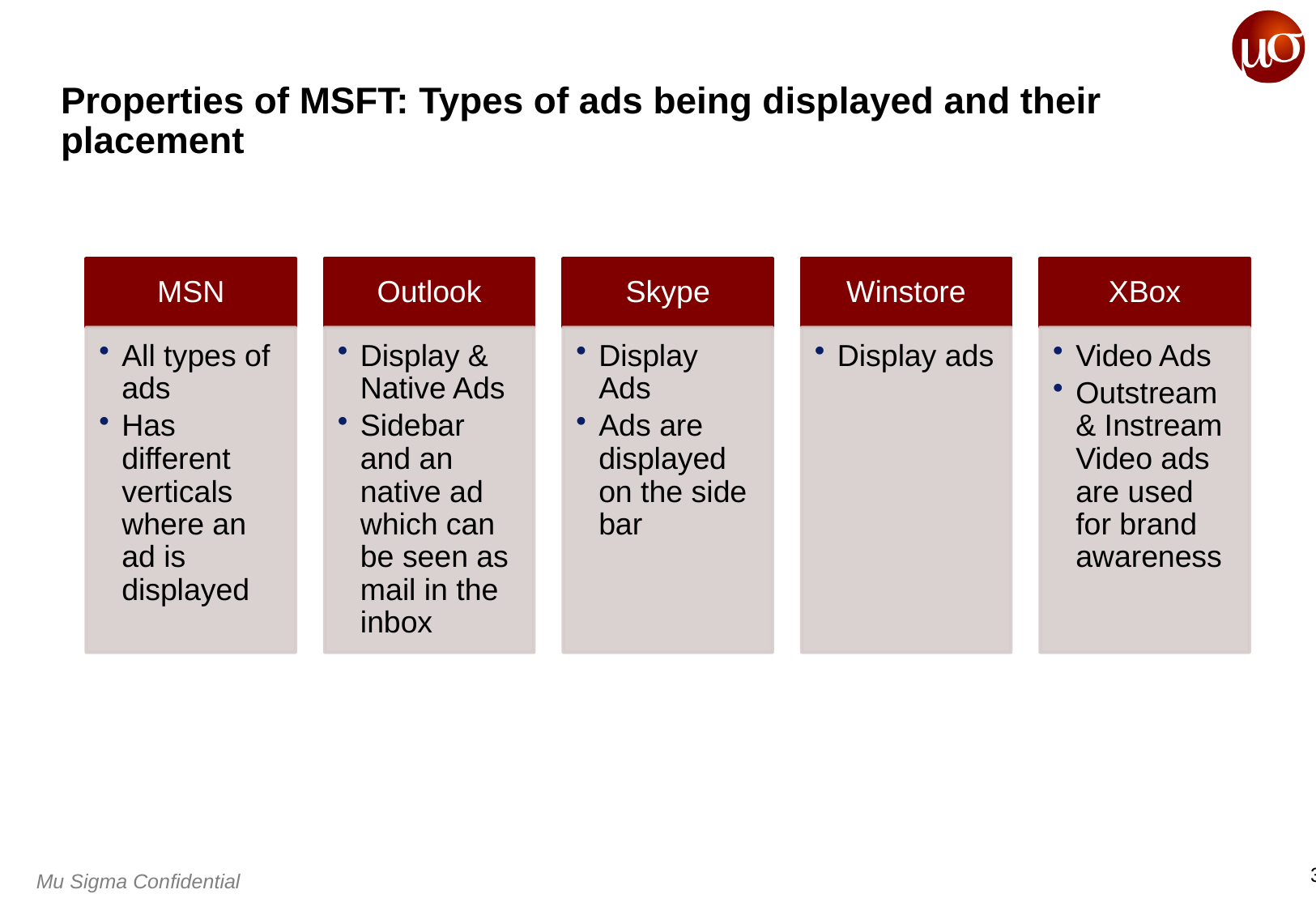

# Properties of MSFT: Types of ads being displayed and their placement
MSN
All types of ads
Has different verticals where an ad is displayed
Outlook
Display & Native Ads
Sidebar and an native ad which can be seen as mail in the inbox
Skype
Display Ads
Ads are displayed on the side bar
Winstore
Display ads
XBox
Video Ads
Outstream & Instream Video ads are used for brand awareness